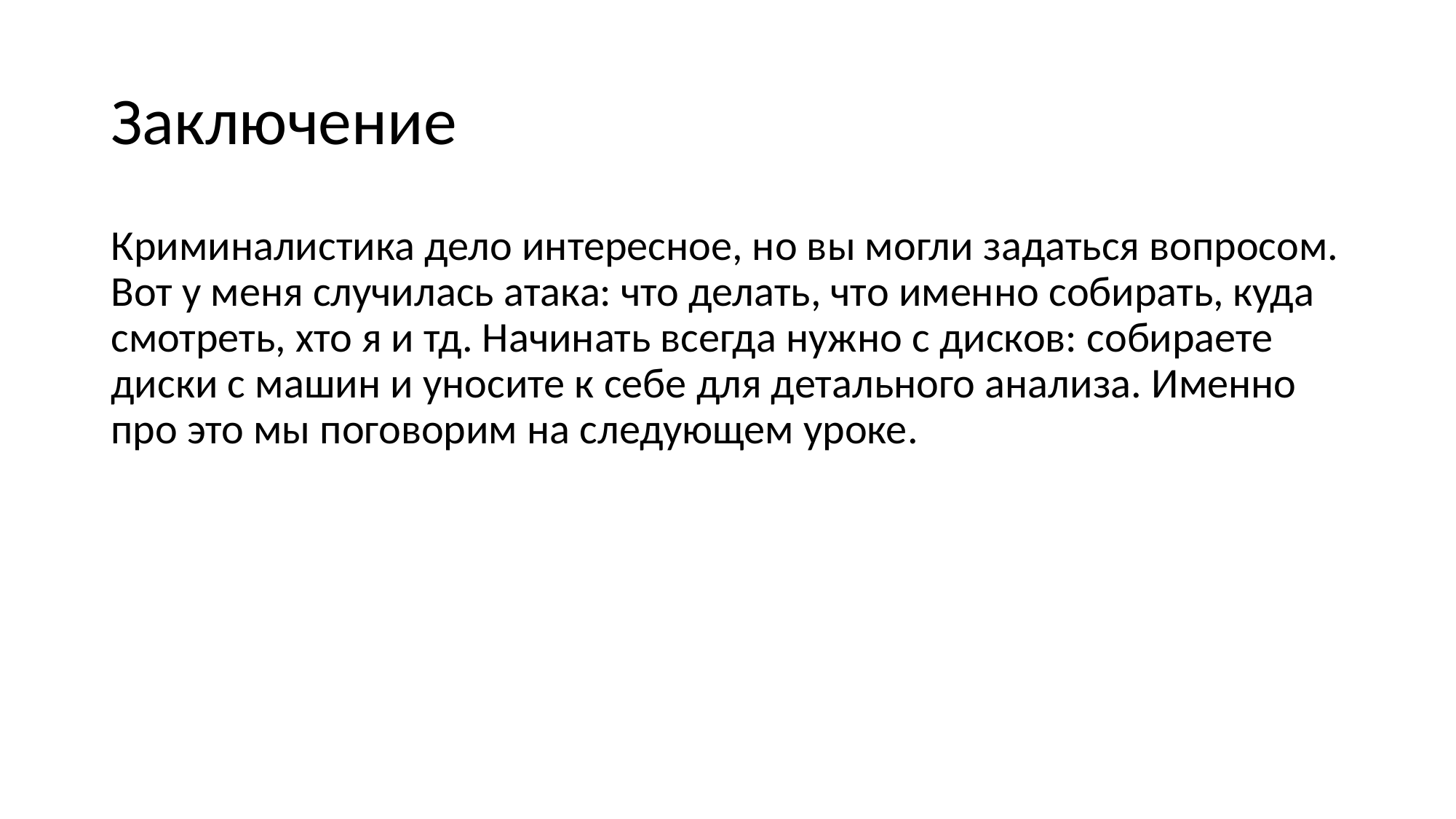

# Заключение
Криминалистика дело интересное, но вы могли задаться вопросом. Вот у меня случилась атака: что делать, что именно собирать, куда смотреть, хто я и тд. Начинать всегда нужно с дисков: собираете диски с машин и уносите к себе для детального анализа. Именно про это мы поговорим на следующем уроке.